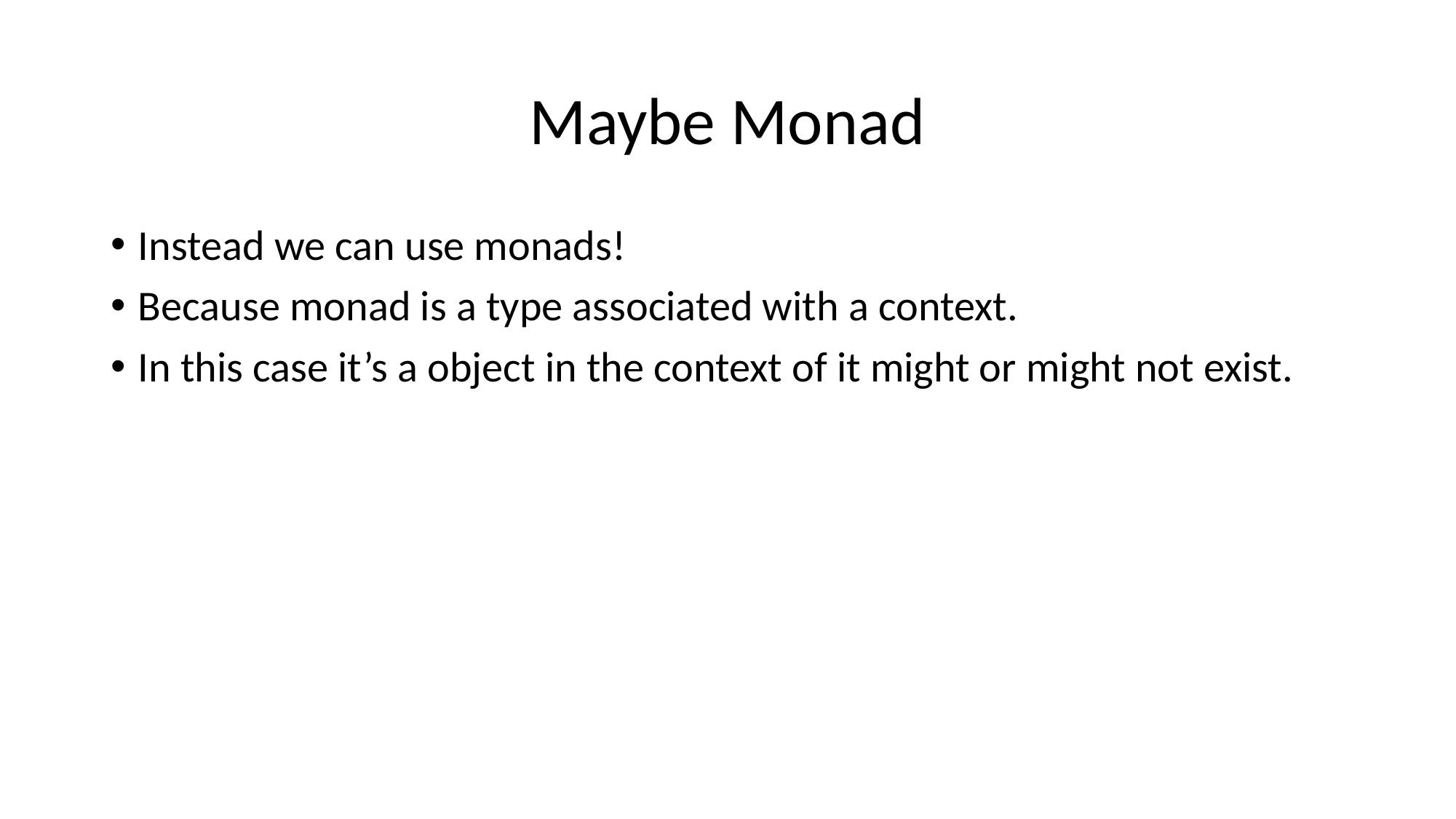

# Maybe Monad
Instead we can use monads!
Because monad is a type associated with a context.
In this case it’s a object in the context of it might or might not exist.